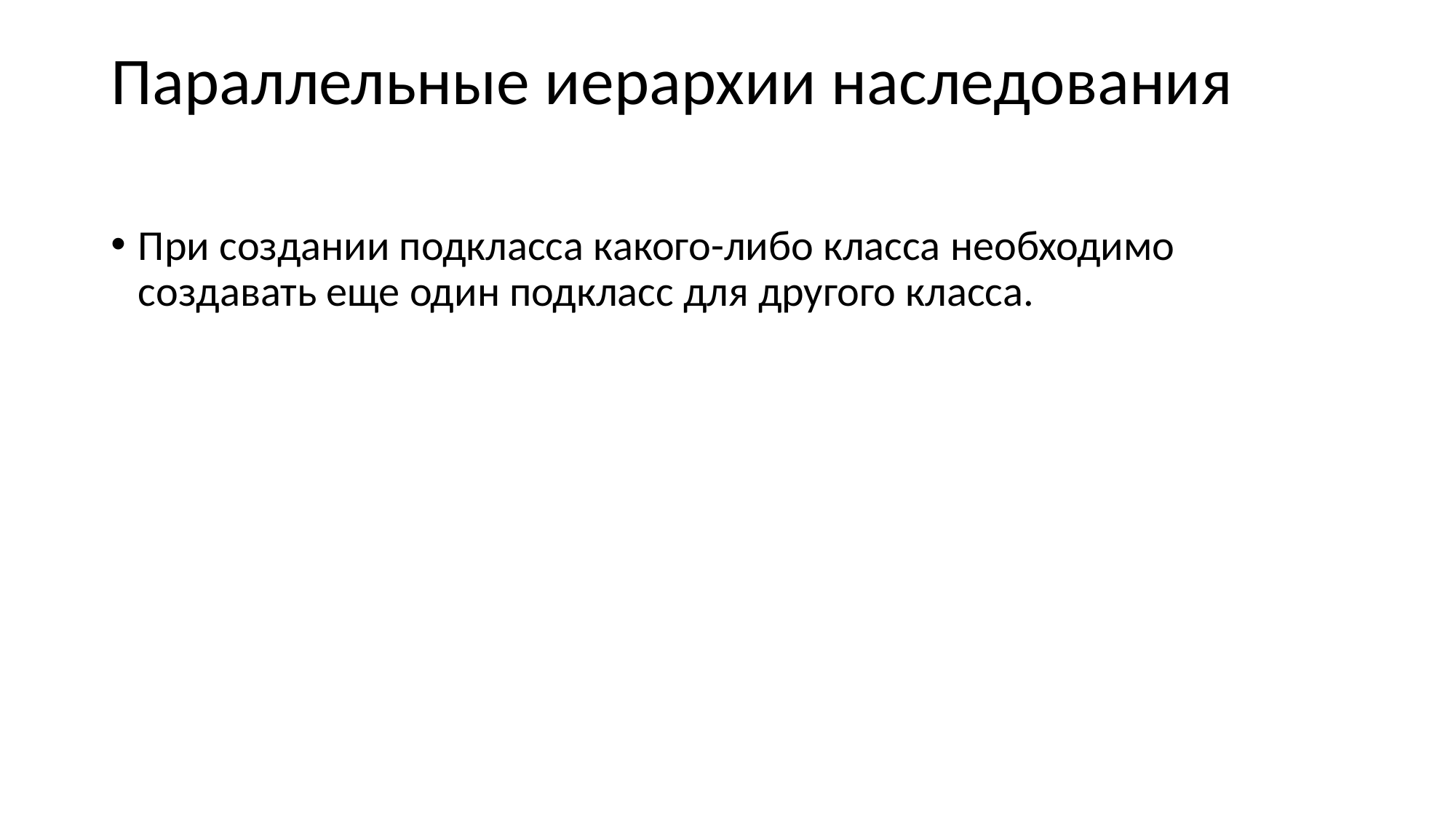

# Параллельные иерархии наследования
При создании подкласса какого-либо класса необходимо создавать еще один подкласс для другого класса.